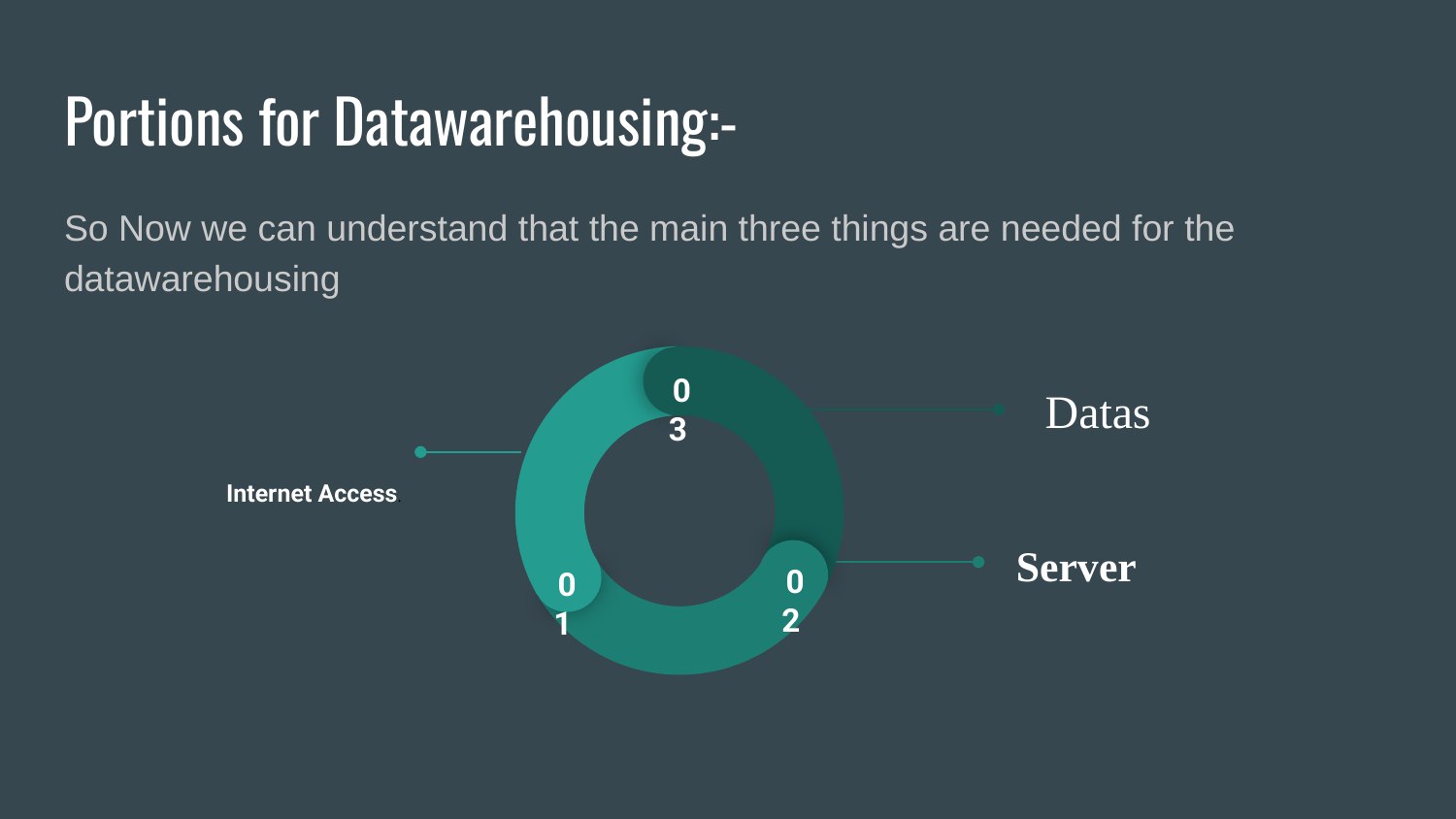

# Portions for Datawarehousing:-
So Now we can understand that the main three things are needed for the datawarehousing

03

02
01
Datas
Internet Access.
Server